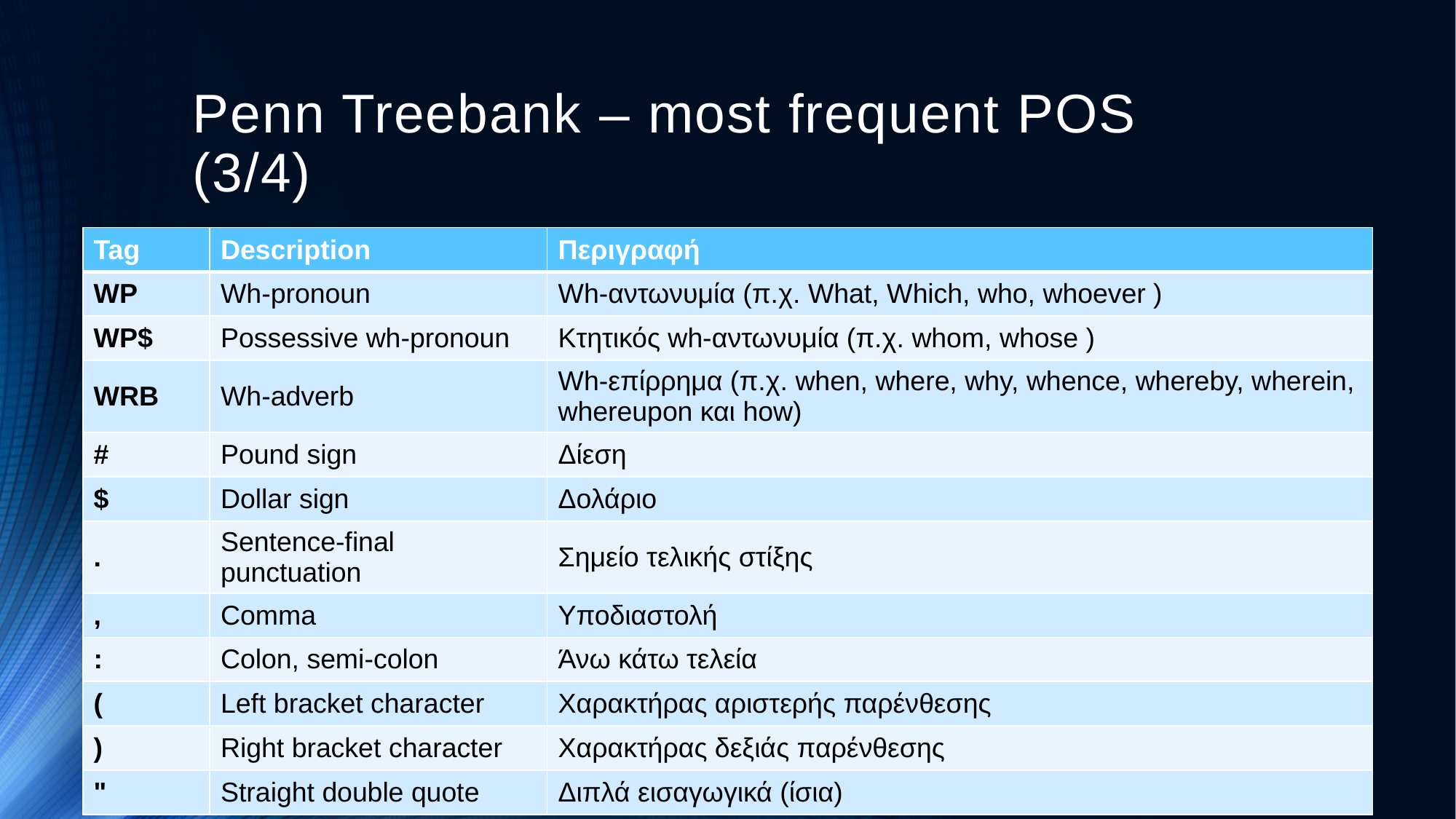

# Penn Treebank – most frequent POS (3/4)
| Tag | Description | Περιγραφή |
| --- | --- | --- |
| WP | Wh-pronoun | Wh-αντωνυμία (π.χ. What, Which, who, whoever ) |
| WP$ | Possessive wh-pronoun | Κτητικός wh-αντωνυμία (π.χ. whom, whose ) |
| WRB | Wh-adverb | Wh-επίρρημα (π.χ. when, where, why, whence, whereby, wherein, whereupon και how) |
| # | Pound sign | Δίεση |
| $ | Dollar sign | Δολάριο |
| . | Sentence-final punctuation | Σημείο τελικής στίξης |
| , | Comma | Υποδιαστολή |
| : | Colon, semi-colon | Άνω κάτω τελεία |
| ( | Left bracket character | Χαρακτήρας αριστερής παρένθεσης |
| ) | Right bracket character | Χαρακτήρας δεξιάς παρένθεσης |
| " | Straight double quote | Διπλά εισαγωγικά (ίσια) |